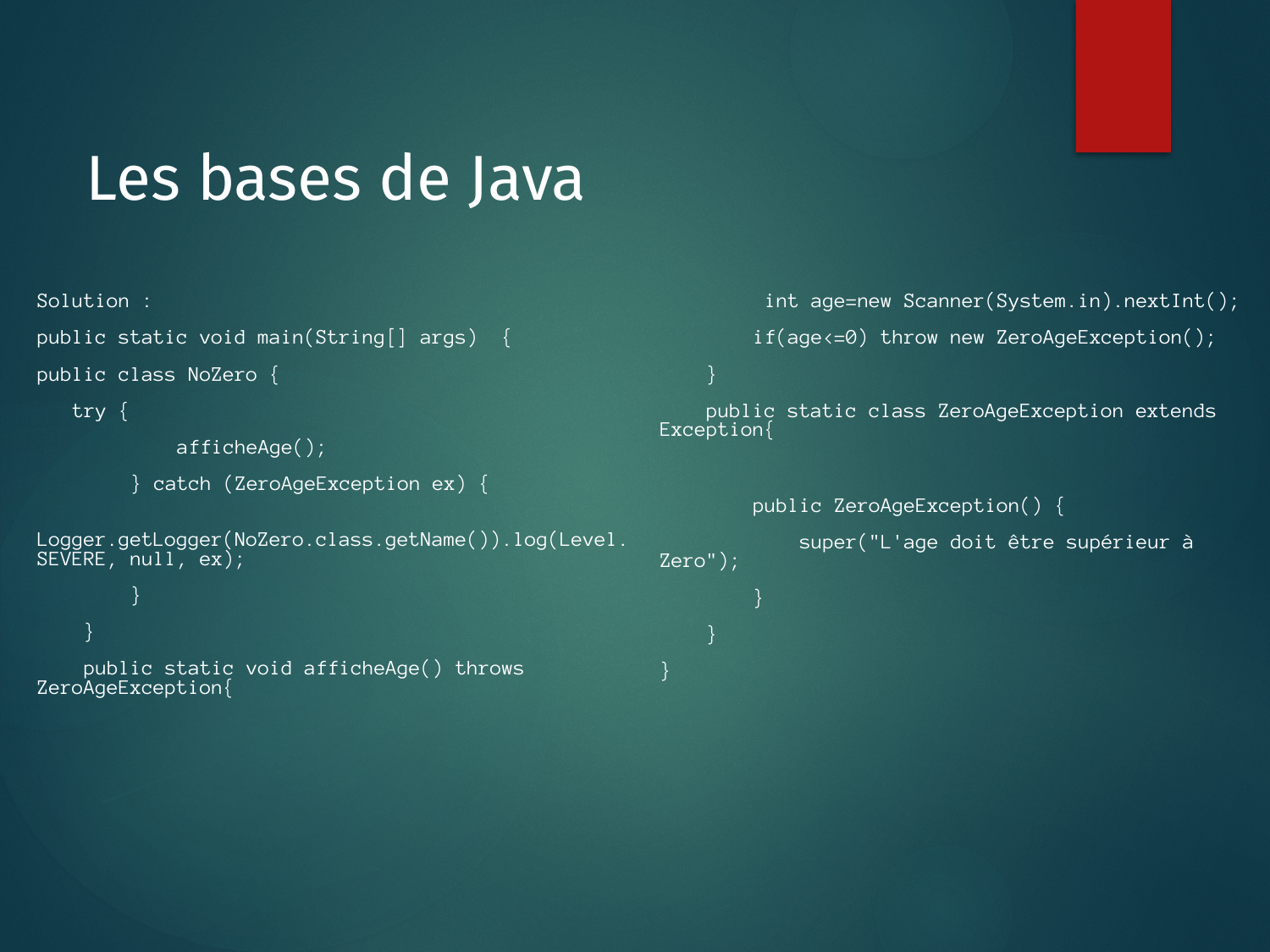

Les bases de Java
| Solution : public static void main(String[] args) { public class NoZero { try { afficheAge(); } catch (ZeroAgeException ex) { Logger.getLogger(NoZero.class.getName()).log(Level.SEVERE, null, ex); } } public static void afficheAge() throws ZeroAgeException{ | int age=new Scanner(System.in).nextInt(); if(age<=0) throw new ZeroAgeException(); } public static class ZeroAgeException extends Exception{ public ZeroAgeException() { super("L'age doit être supérieur à Zero"); } } } |
| --- | --- |